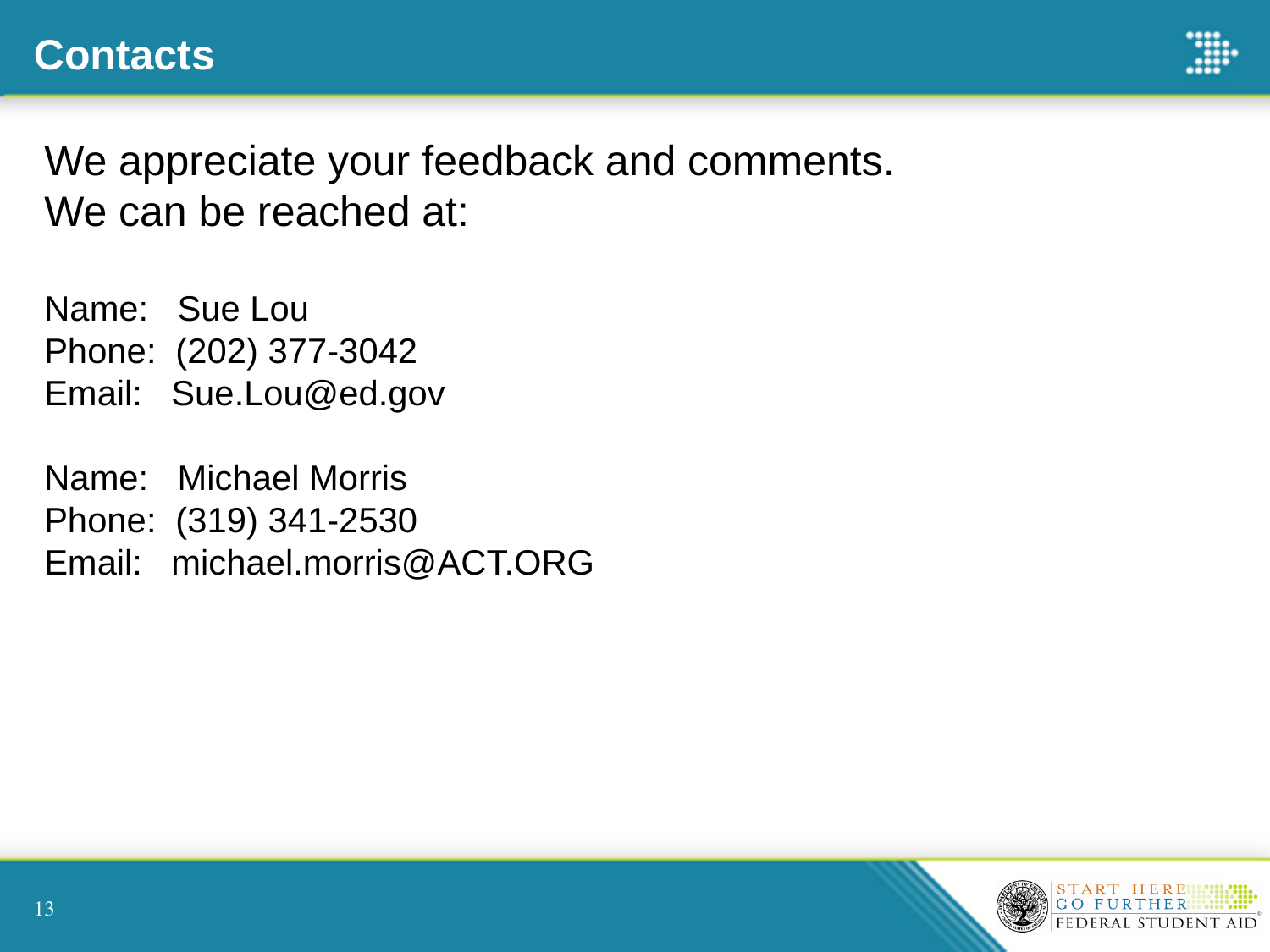

# Contacts
We appreciate your feedback and comments.
We can be reached at:

Name:   Sue Lou
Phone:  (202) 377-3042
Email:   Sue.Lou@ed.gov

Name:   Michael Morris
Phone:  (319) 341-2530
Email:   michael.morris@ACT.ORG